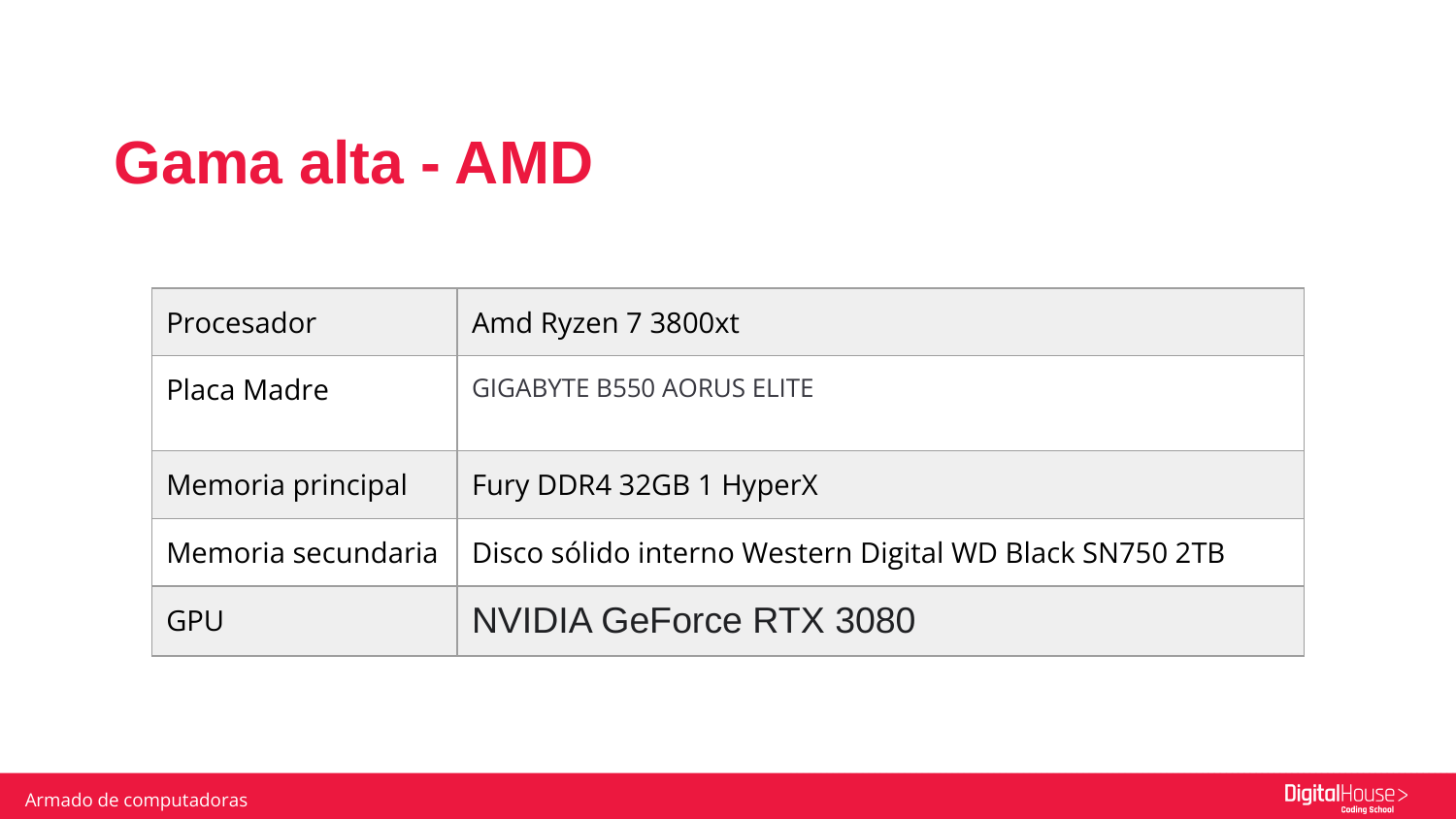

Gama alta - AMD

| Procesador | Amd Ryzen 7 3800xt |
| --- | --- |
| Placa Madre | GIGABYTE B550 AORUS ELITE |
| Memoria principal | Fury DDR4 32GB 1 HyperX |
| Memoria secundaria | Disco sólido interno Western Digital WD Black SN750 2TB |
| GPU | NVIDIA GeForce RTX 3080 |